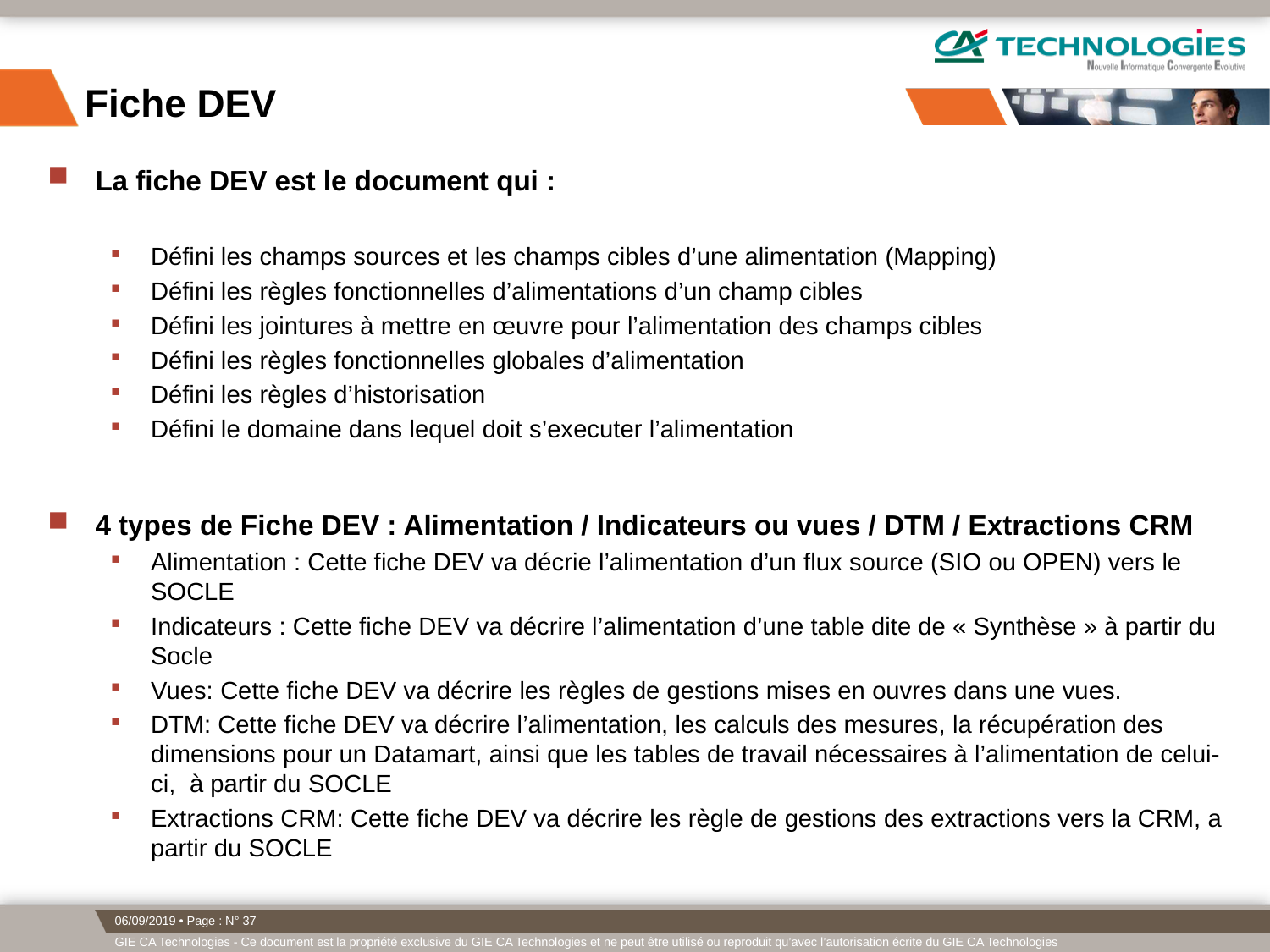

# Fiche DEV
La fiche DEV est le document qui :

Défini les champs sources et les champs cibles d’une alimentation (Mapping)
Défini les règles fonctionnelles d’alimentations d’un champ cibles
Défini les jointures à mettre en œuvre pour l’alimentation des champs cibles
Défini les règles fonctionnelles globales d’alimentation
Défini les règles d’historisation
Défini le domaine dans lequel doit s’executer l’alimentation

4 types de Fiche DEV : Alimentation / Indicateurs ou vues / DTM / Extractions CRM
Alimentation : Cette fiche DEV va décrie l’alimentation d’un flux source (SIO ou OPEN) vers le SOCLE
Indicateurs : Cette fiche DEV va décrire l’alimentation d’une table dite de « Synthèse » à partir du Socle
Vues: Cette fiche DEV va décrire les règles de gestions mises en ouvres dans une vues.
DTM: Cette fiche DEV va décrire l’alimentation, les calculs des mesures, la récupération des dimensions pour un Datamart, ainsi que les tables de travail nécessaires à l’alimentation de celui-ci,  à partir du SOCLE
Extractions CRM: Cette fiche DEV va décrire les règle de gestions des extractions vers la CRM, a partir du SOCLE

06/09/2019 • Page : N° 37